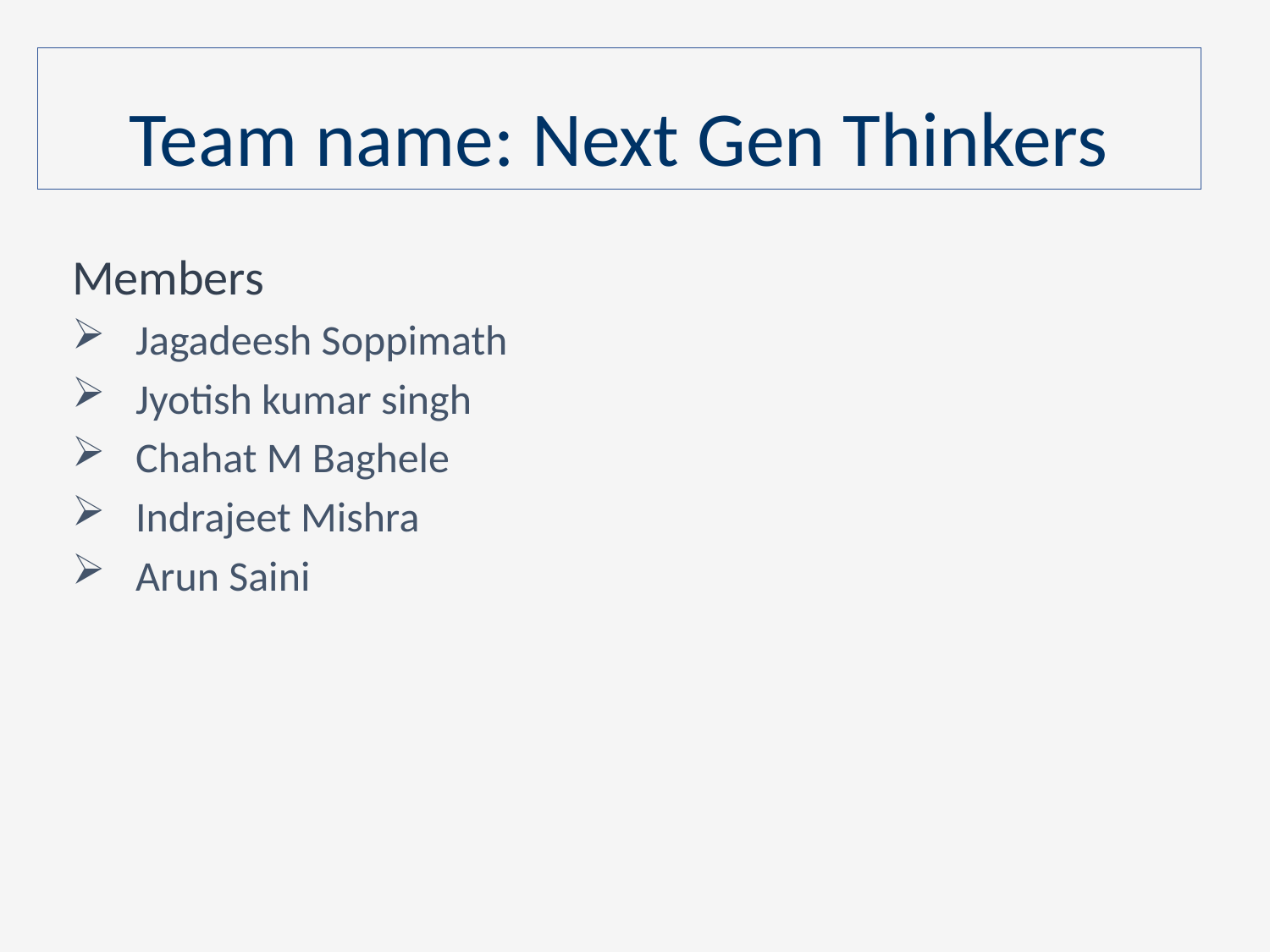

# Team name: Next Gen Thinkers
Members
Jagadeesh Soppimath
Jyotish kumar singh
Chahat M Baghele
Indrajeet Mishra
Arun Saini